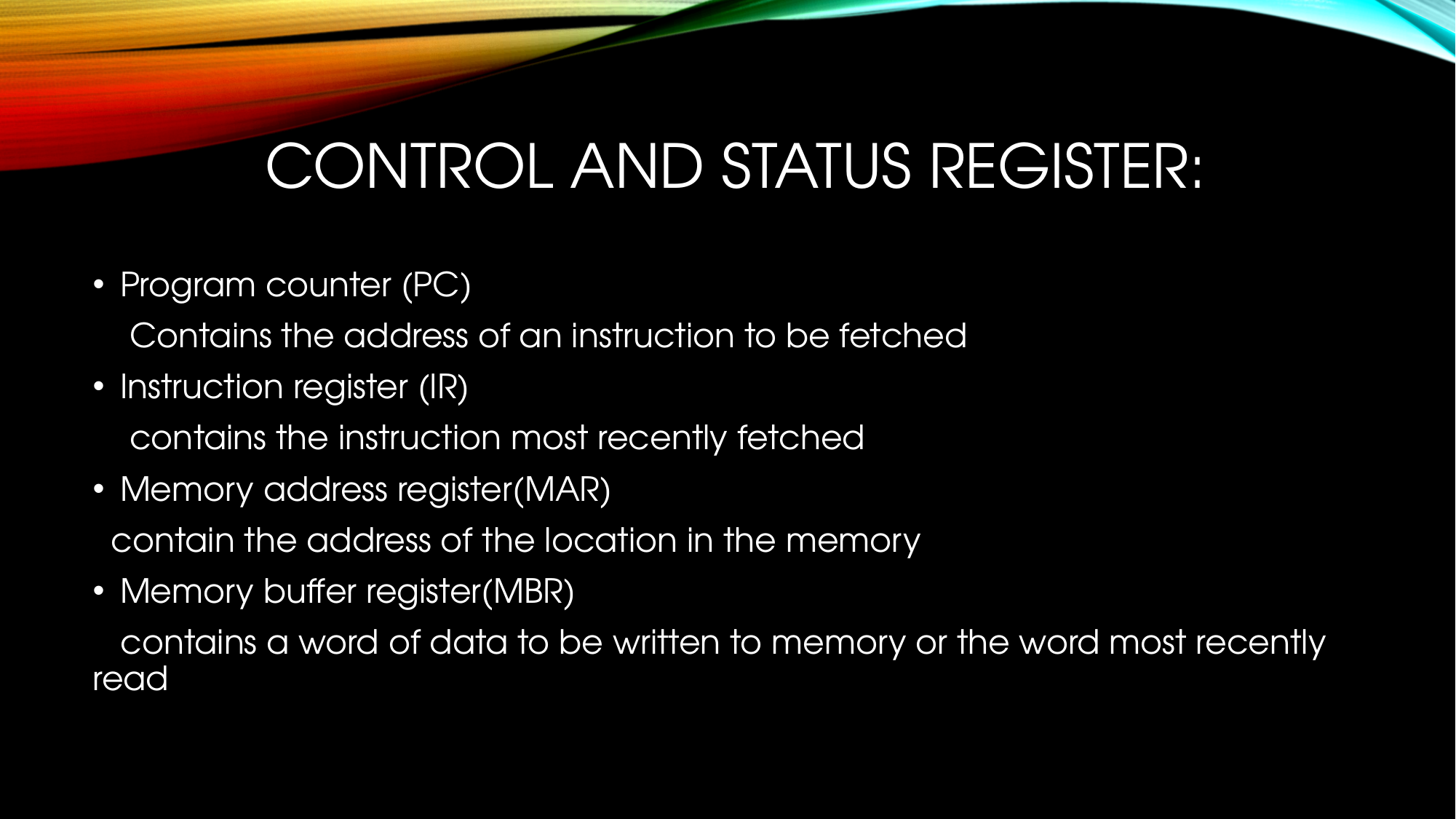

# Control and status register:
Program counter (PC)
    Contains the address of an instruction to be fetched
Instruction register (IR)
    contains the instruction most recently fetched
Memory address register(MAR)
  contain the address of the location in the memory
Memory buffer register(MBR)
   contains a word of data to be written to memory or the word most recently read